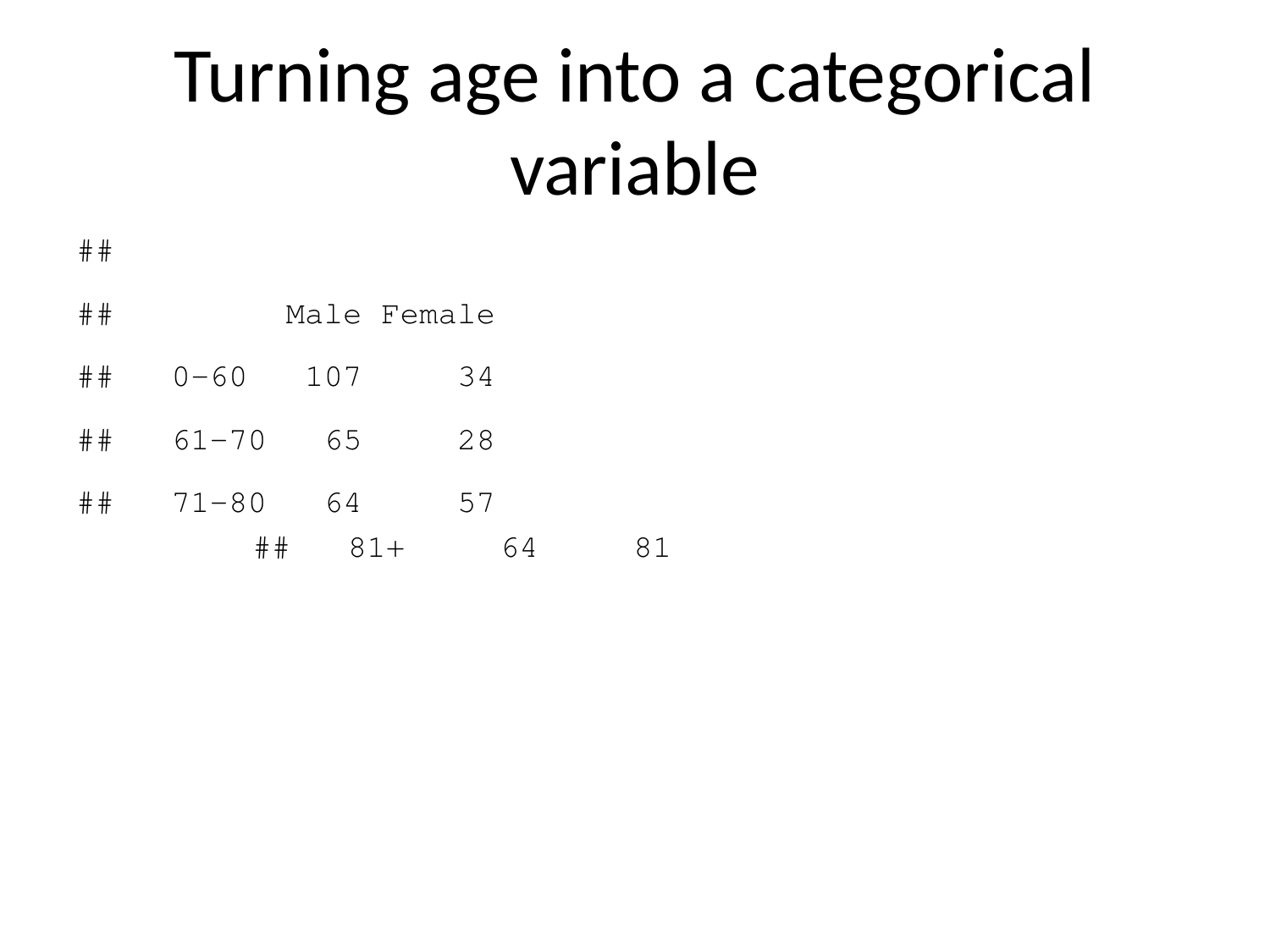

# Turning age into a categorical variable
##
##         Male Female
##   0-60   107     34
##   61-70   65     28
##   71-80   64     57
##   81+     64     81